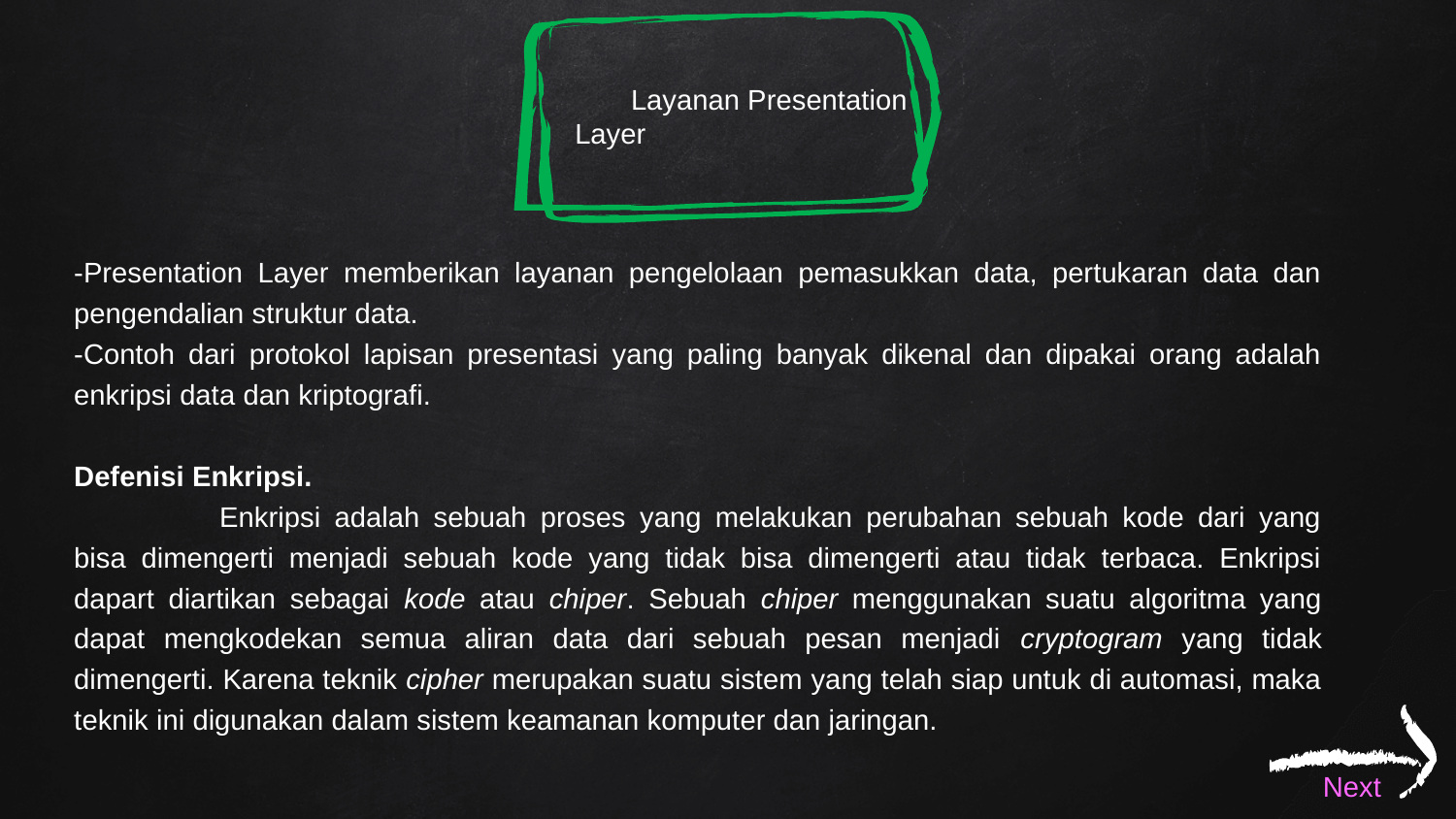

Layanan Presentation Layer
-Presentation Layer memberikan layanan pengelolaan pemasukkan data, pertukaran data dan pengendalian struktur data.
-Contoh dari protokol lapisan presentasi yang paling banyak dikenal dan dipakai orang adalah enkripsi data dan kriptografi.

Defenisi Enkripsi.
	Enkripsi adalah sebuah proses yang melakukan perubahan sebuah kode dari yang bisa dimengerti menjadi sebuah kode yang tidak bisa dimengerti atau tidak terbaca. Enkripsi dapart diartikan sebagai kode atau chiper. Sebuah chiper menggunakan suatu algoritma yang dapat mengkodekan semua aliran data dari sebuah pesan menjadi cryptogram yang tidak dimengerti. Karena teknik cipher merupakan suatu sistem yang telah siap untuk di automasi, maka teknik ini digunakan dalam sistem keamanan komputer dan jaringan.

Next